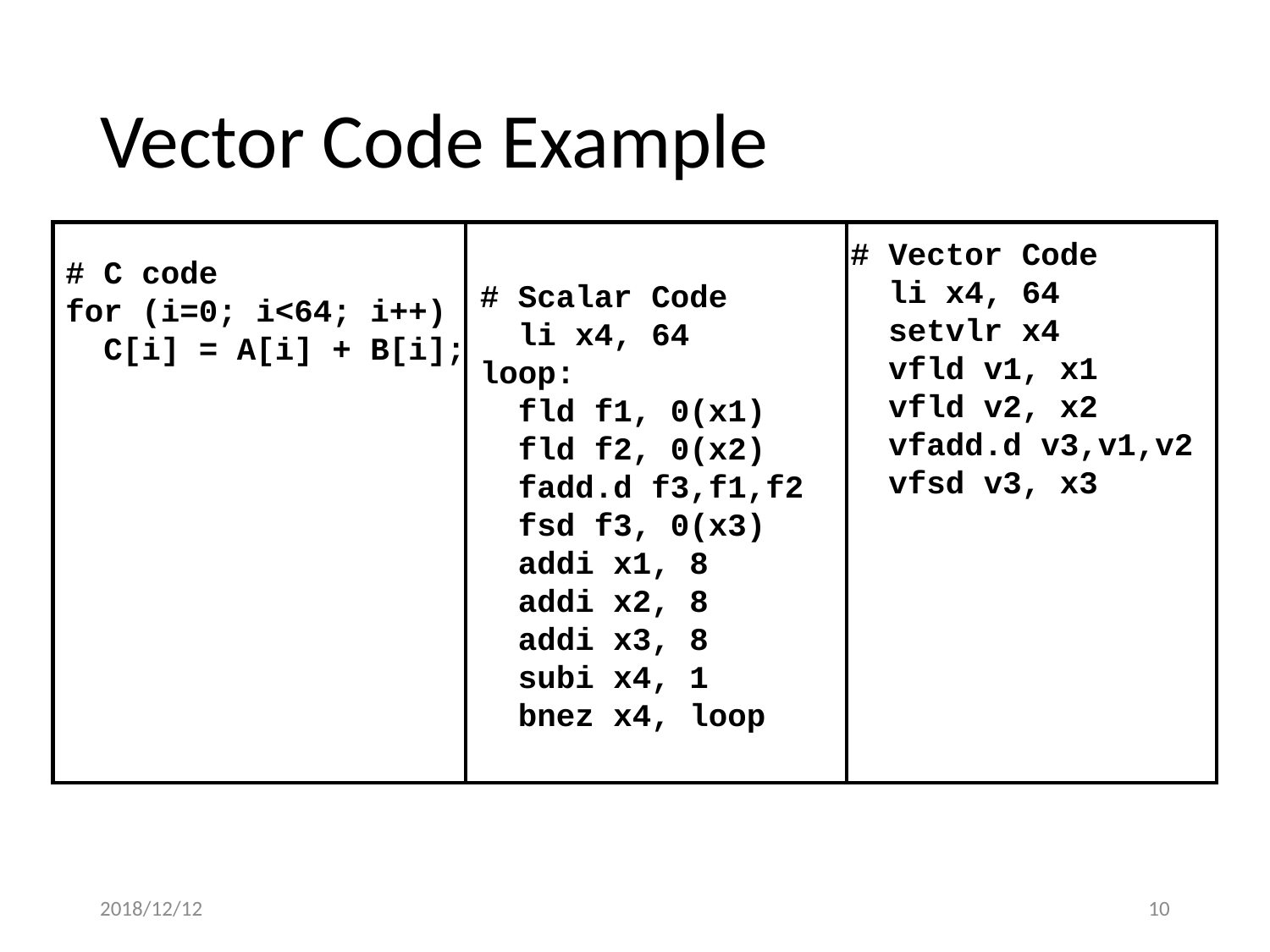

# Vector Code Example

# C code
for (i=0; i<64; i++)
  C[i] = A[i] + B[i];

# Scalar Code
  li x4, 64
loop:
  fld f1, 0(x1)
  fld f2, 0(x2)
  fadd.d f3,f1,f2
  fsd f3, 0(x3)
  addi x1, 8
  addi x2, 8
  addi x3, 8
  subi x4, 1
  bnez x4, loop

# Vector Code
  li x4, 64
  setvlr x4
  vfld v1, x1
  vfld v2, x2
  vfadd.d v3,v1,v2
  vfsd v3, x3
2018/12/12
10